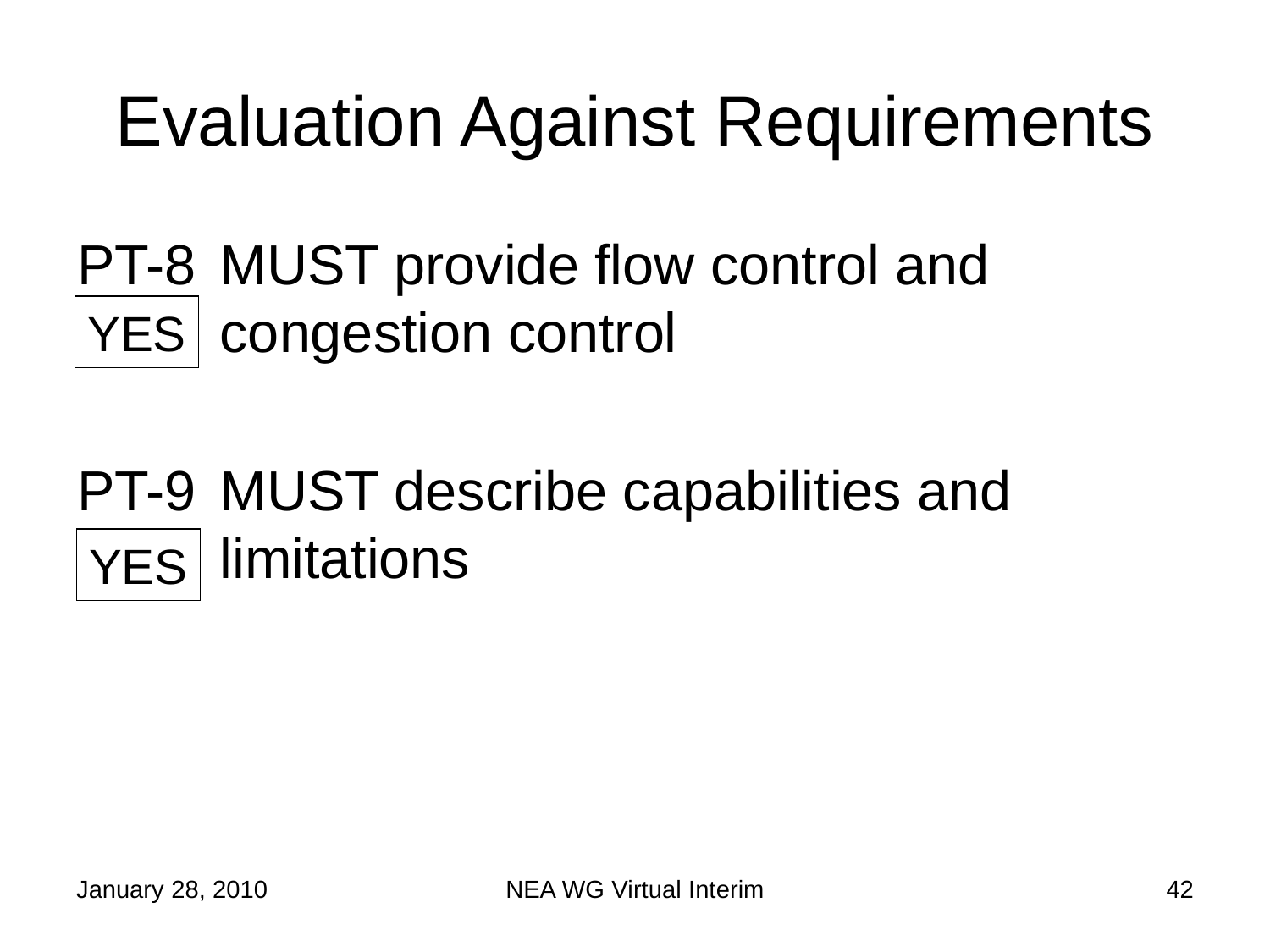

Evaluation Against Requirements
PT-8	MUST provide flow control and congestion control

PT-9	MUST describe capabilities and limitations

YES
YES
January 28, 2010
NEA WG Virtual Interim
42